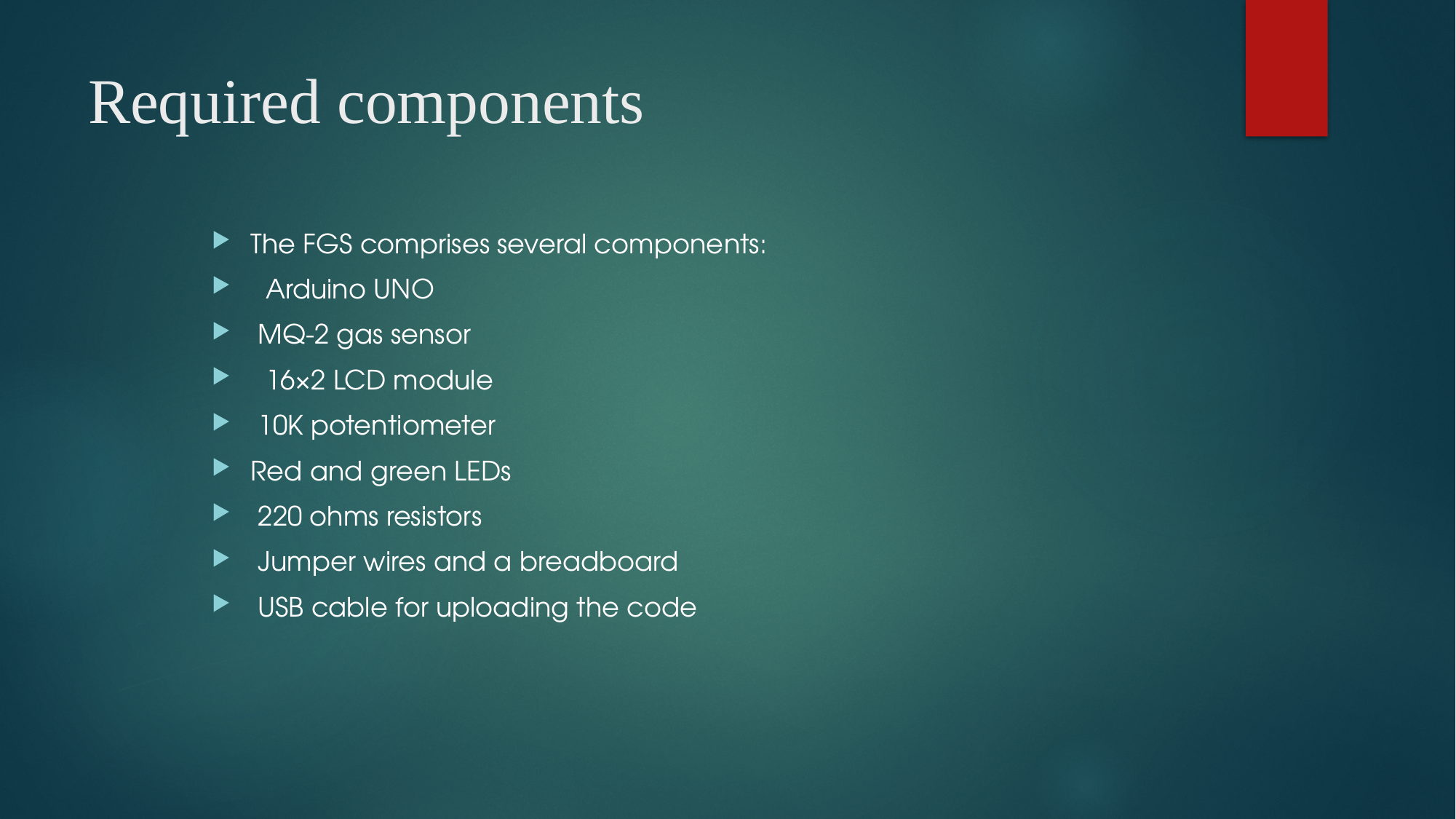

# Required components
The FGS comprises several components:
  Arduino UNO
 MQ-2 gas sensor
  16×2 LCD module
 10K potentiometer
Red and green LEDs
 220 ohms resistors
 Jumper wires and a breadboard
 USB cable for uploading the code